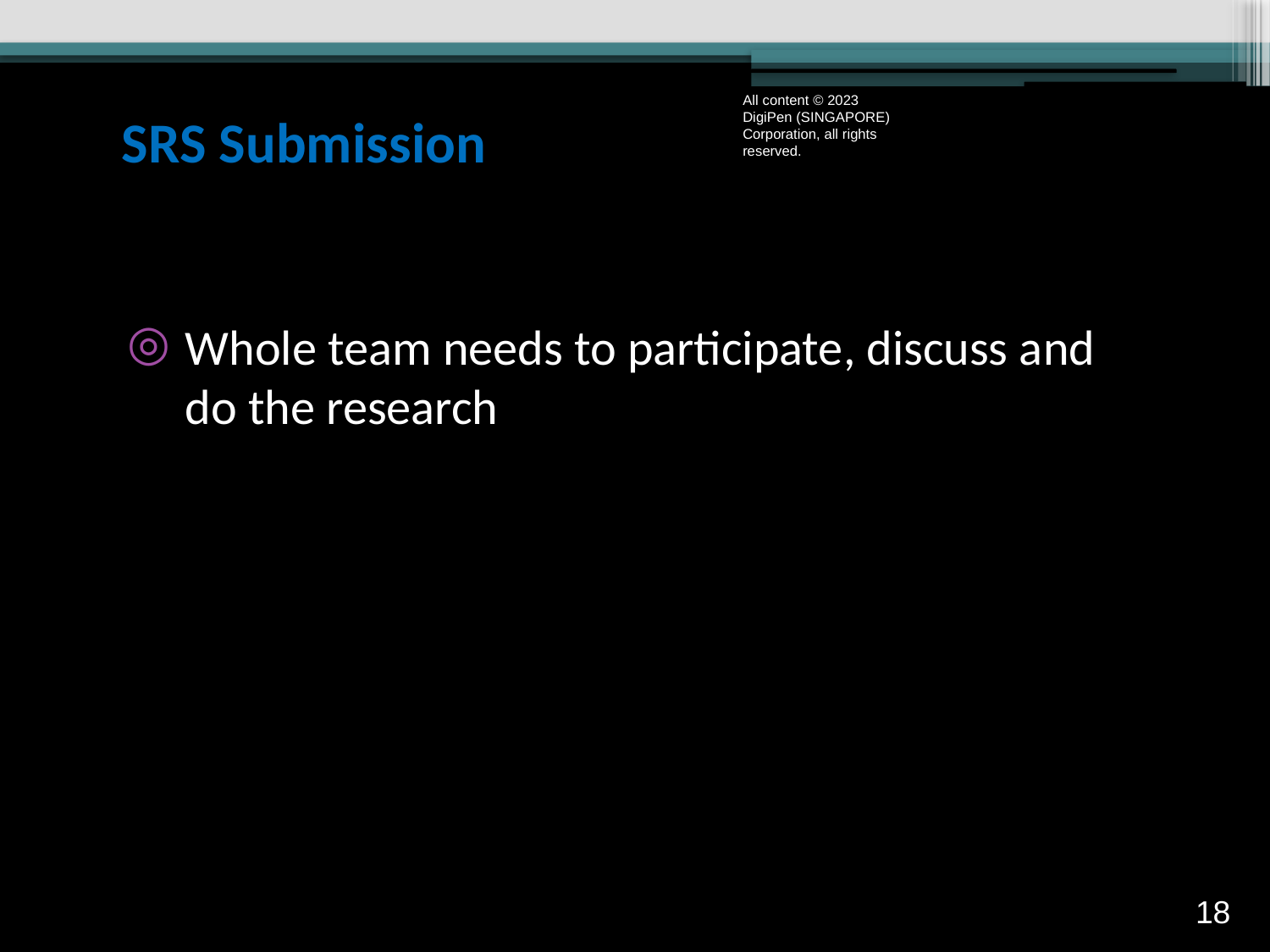

# SRS Submission
All content © 2023 DigiPen (SINGAPORE) Corporation, all rights reserved.

Whole team needs to participate, discuss and do the research

18